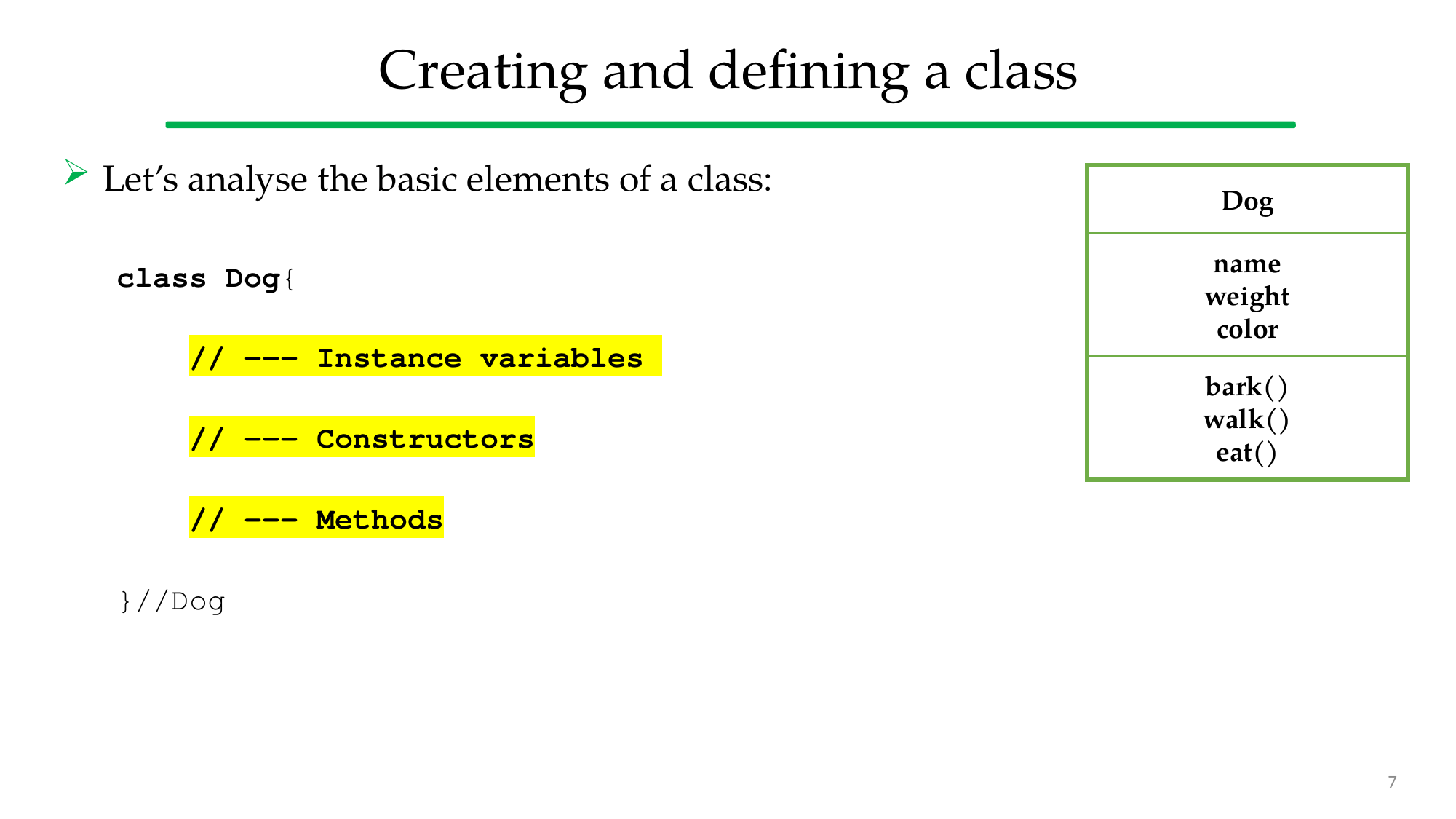

# Creating and defining a class
Let’s analyse the basic elements of a class:

class Dog{

    // --- Instance variables

    // --- Constructors

    // --- Methods

}//Dog

Dog
name
weight
color
bark()
walk()
eat()
7